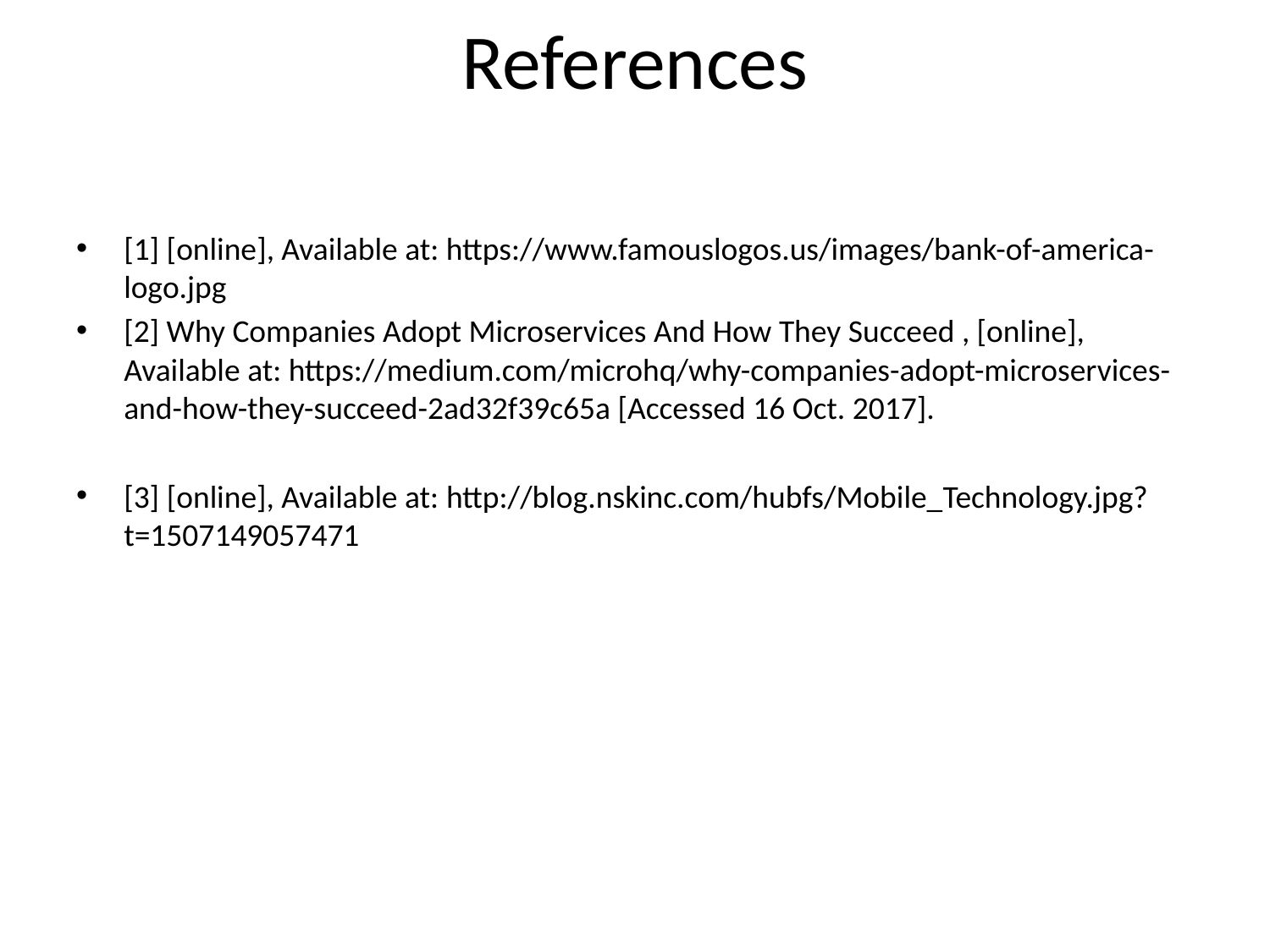

# References
[1] [online], Available at: https://www.famouslogos.us/images/bank-of-america-logo.jpg
[2] Why Companies Adopt Microservices And How They Succeed , [online], Available at: https://medium.com/microhq/why-companies-adopt-microservices-and-how-they-succeed-2ad32f39c65a [Accessed 16 Oct. 2017].

[3] [online], Available at: http://blog.nskinc.com/hubfs/Mobile_Technology.jpg?t=1507149057471